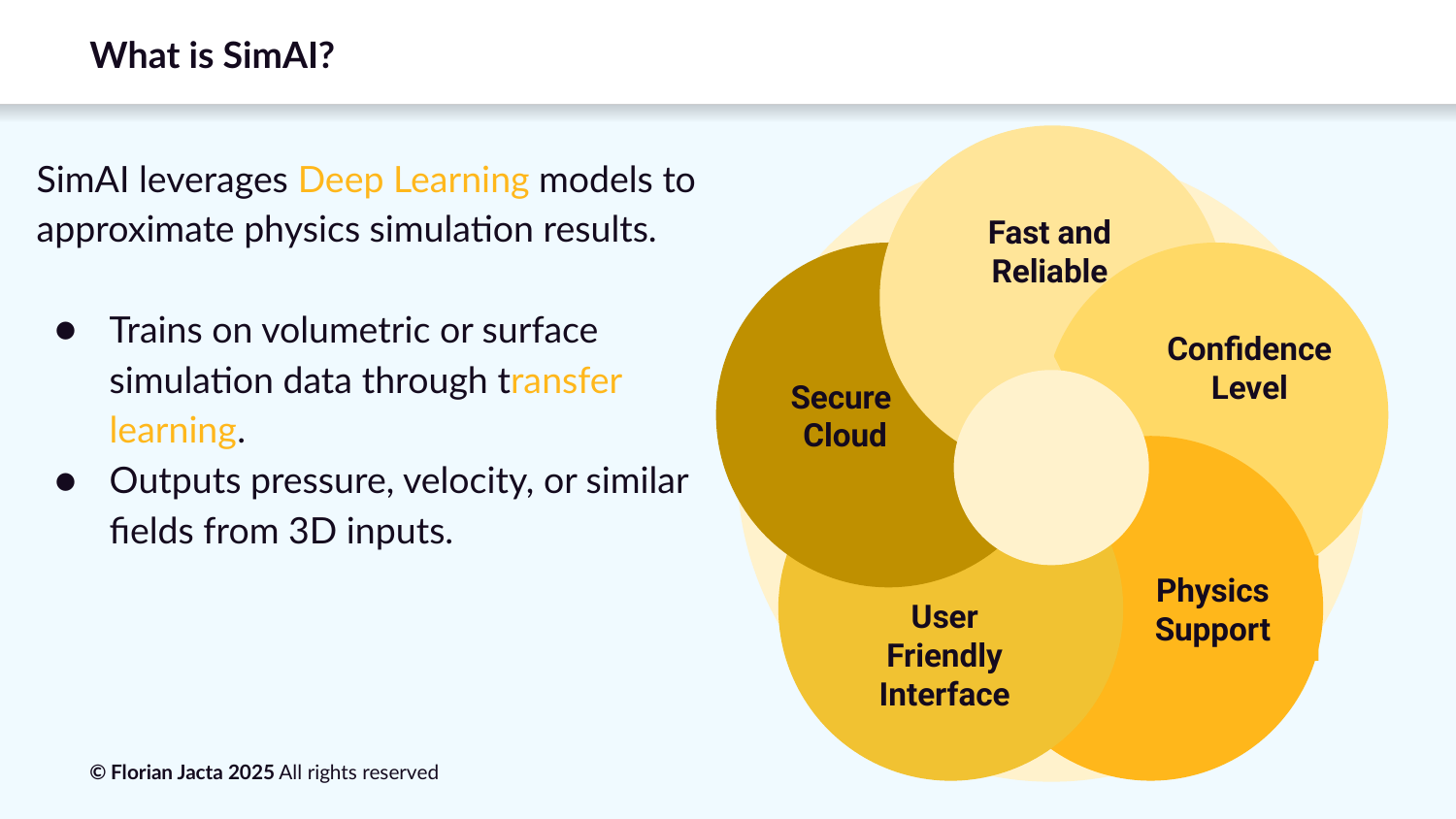

# What is SimAI?

SimAI leverages Deep Learning models to approximate physics simulation results.

Trains on volumetric or surface simulation data through transfer learning.
Outputs pressure, velocity, or similar fields from 3D inputs.

Fast and Reliable

Confidence Level
Secure
Cloud

Physics Support

User Friendly Interface